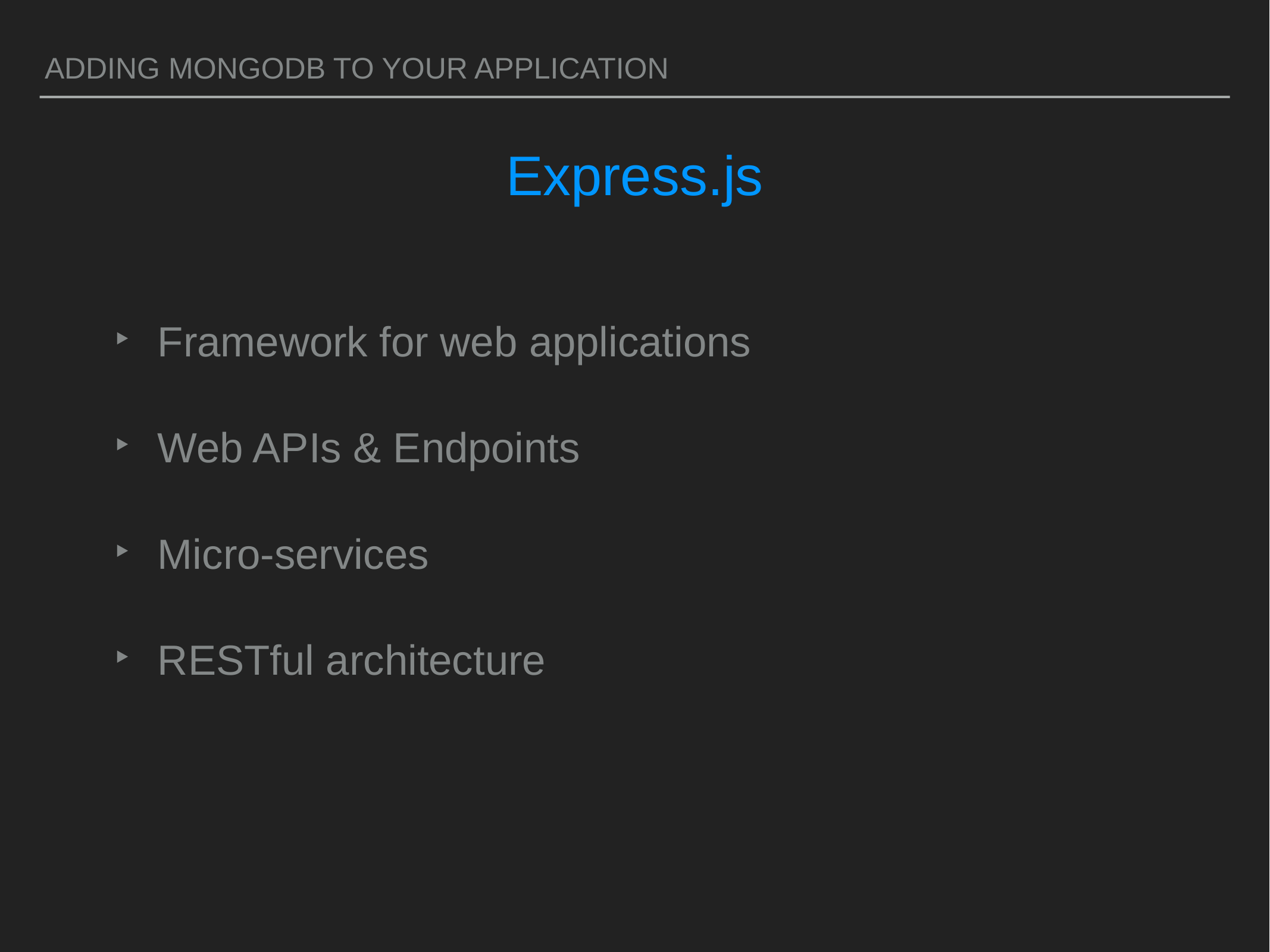

ADDING MONGODB TO YOUR APPLICATION
# Express.js
Framework for web applications
Web APIs & Endpoints
Micro-services
RESTful architecture